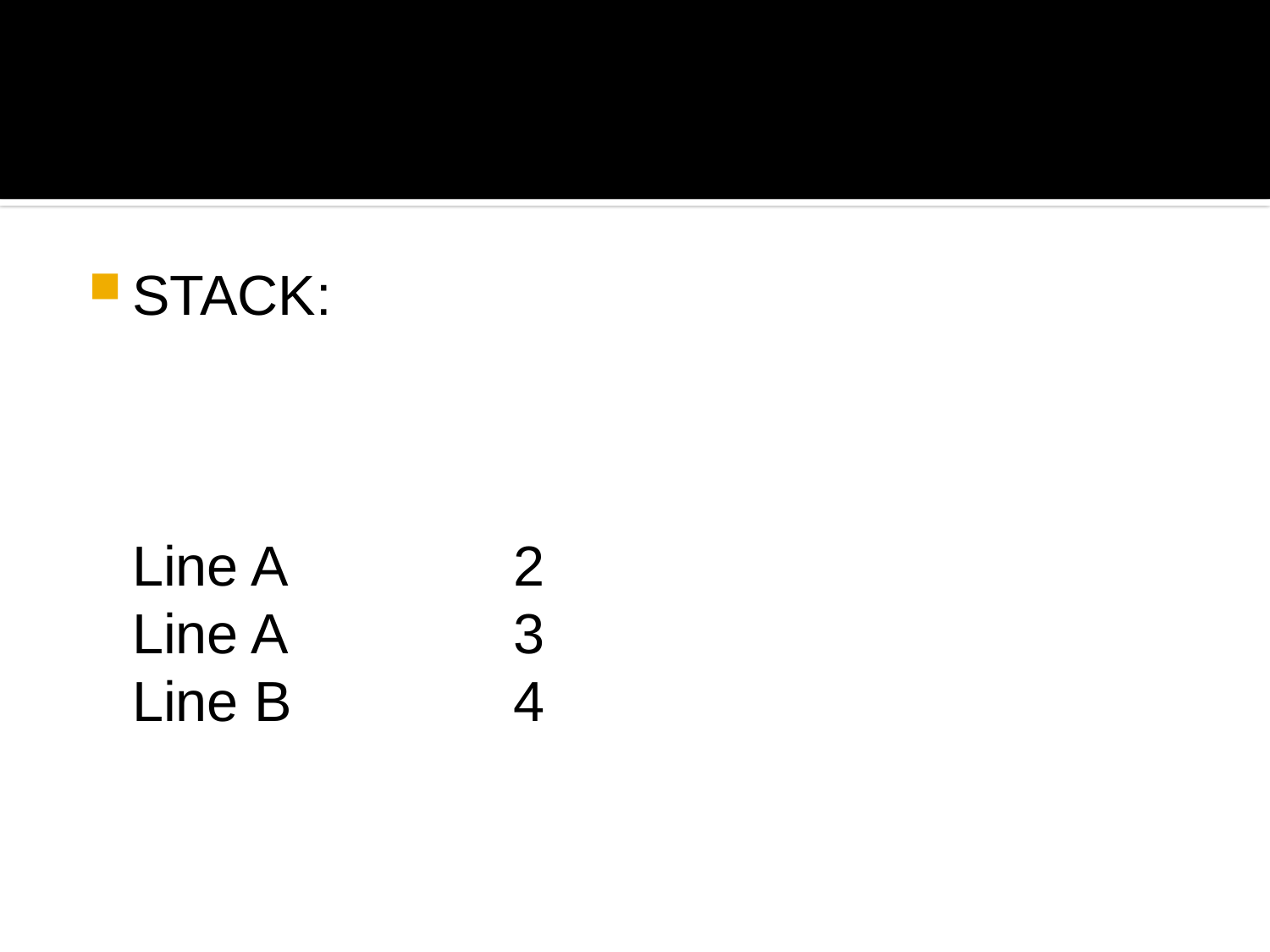

#
STACK:

	Line A		2
	Line A		3
	Line B		4